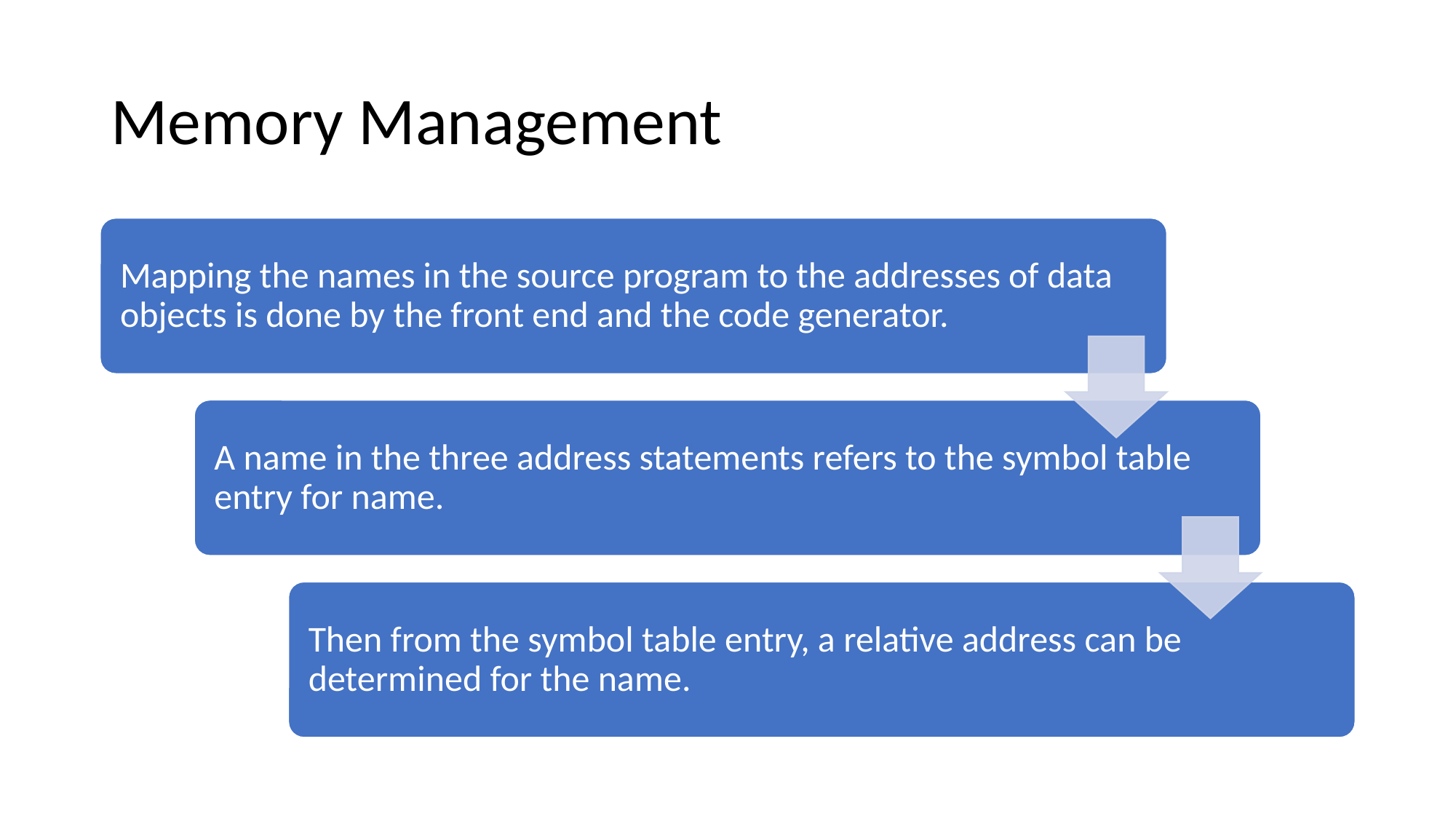

# Memory Management
Mapping the names in the source program to the addresses of data objects is done by the front end and the code generator.
A name in the three address statements refers to the symbol table entry for name.
Then from the symbol table entry, a relative address can be determined for the name.